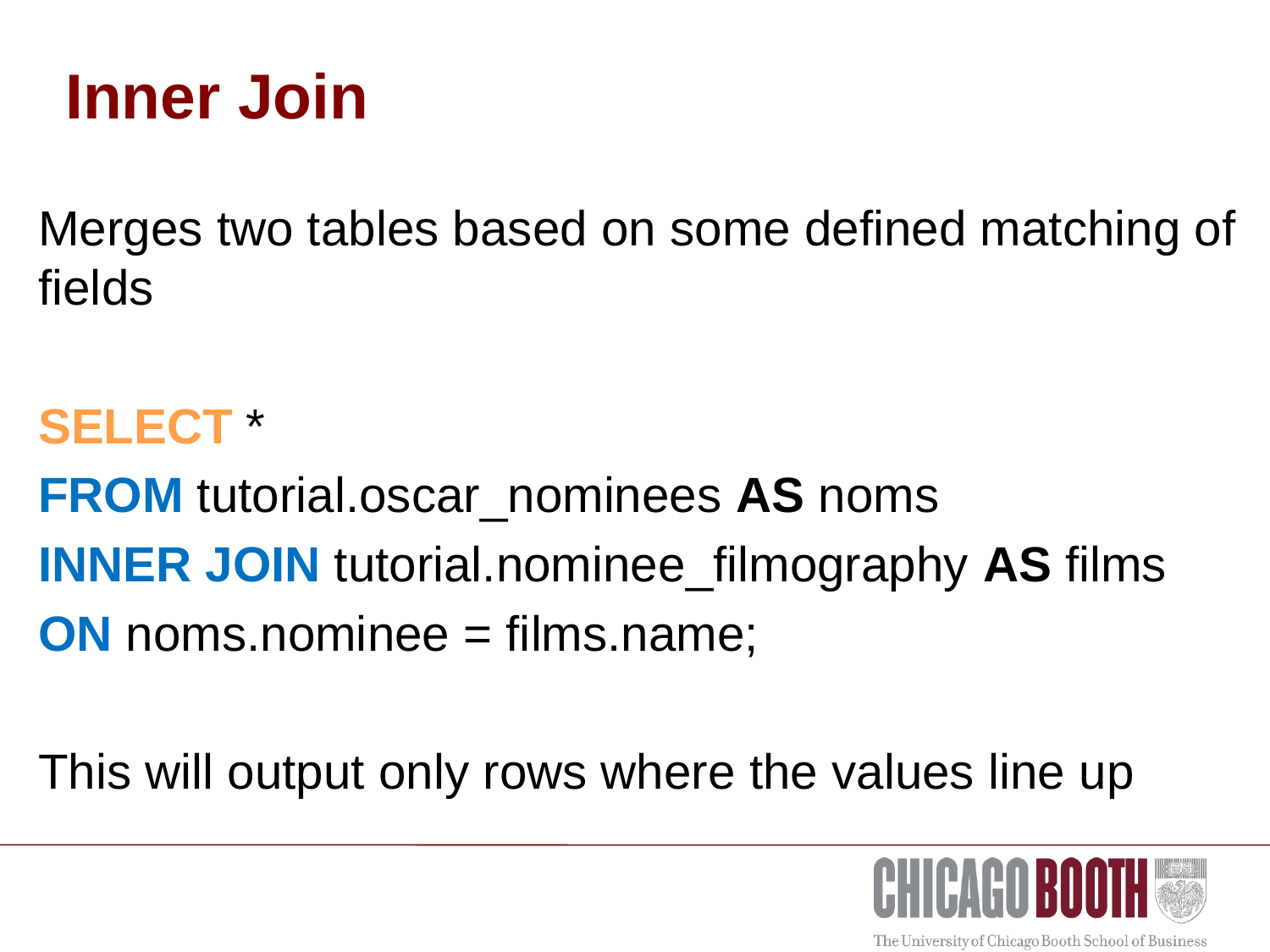

# Inner Join
Merges two tables based on some defined matching of fields

SELECT *
FROM tutorial.oscar_nominees AS noms
INNER JOIN tutorial.nominee_filmography AS films
ON noms.nominee = films.name;

This will output only rows where the values line up